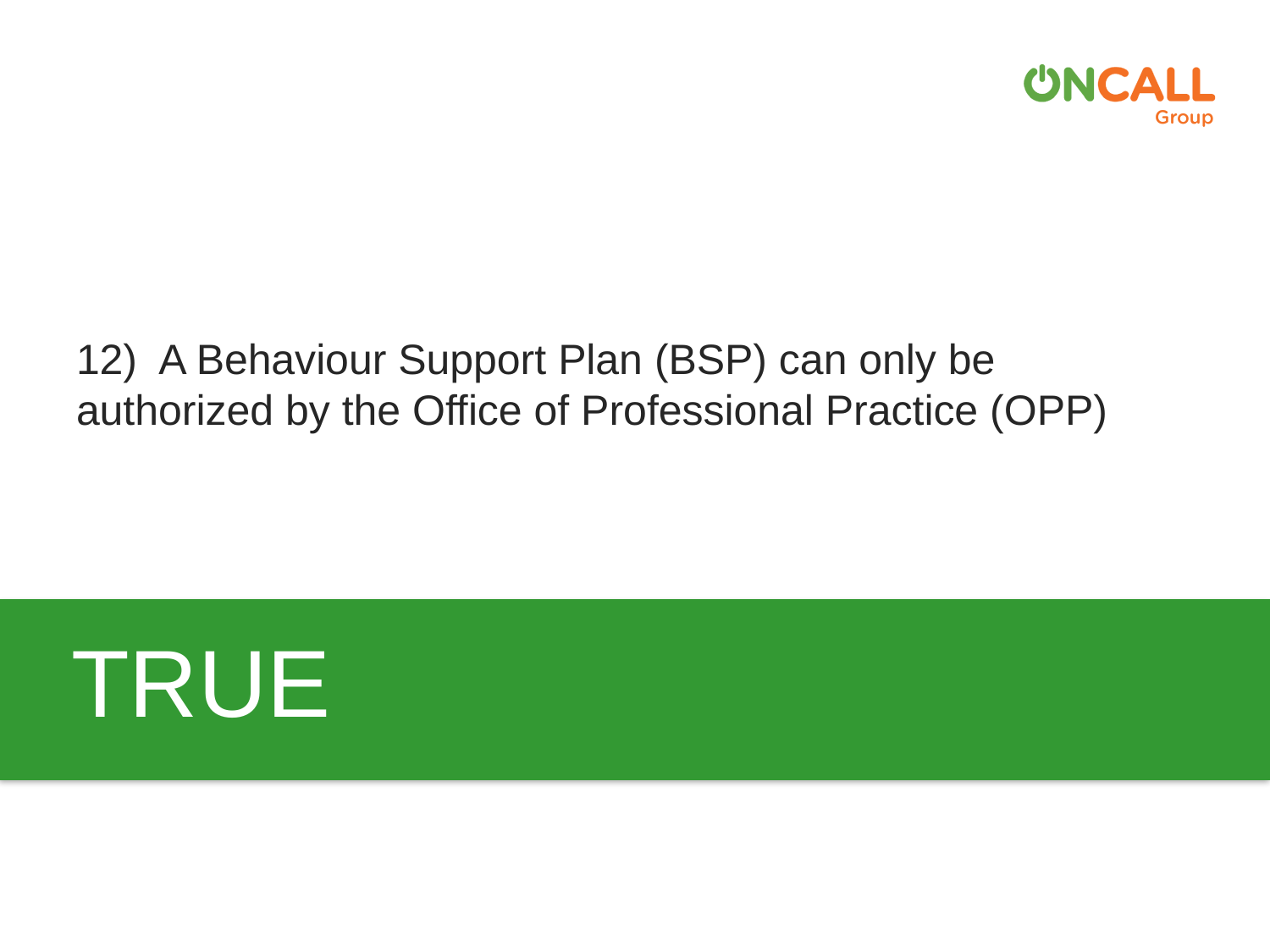

12)  A Behaviour Support Plan (BSP) can only be authorized by the Office of Professional Practice (OPP)

TRUE